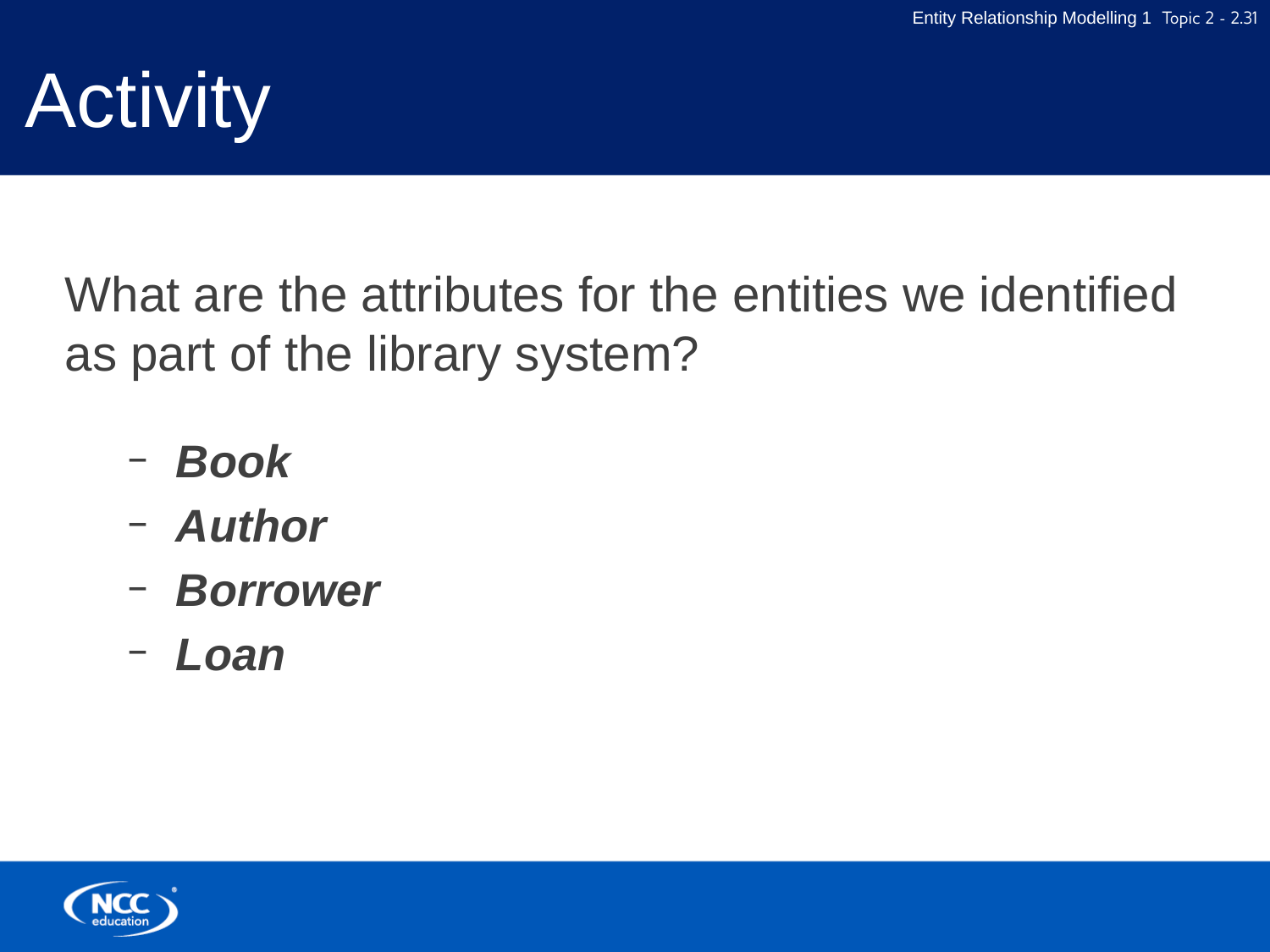

# Activity
What are the attributes for the entities we identified as part of the library system?

Book
Author
Borrower
Loan